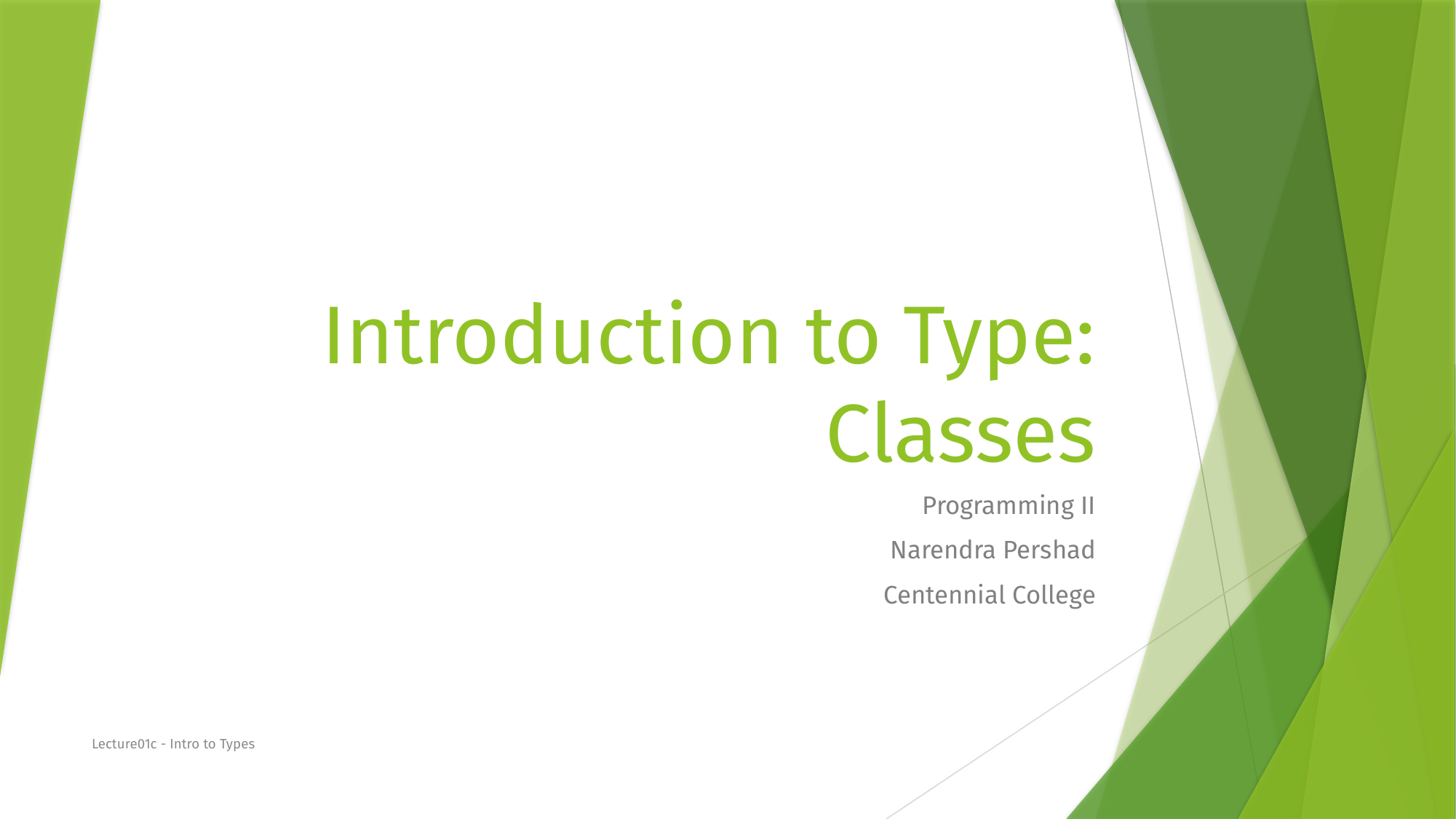

# Introduction to Type: Classes
Programming II
Narendra Pershad
Centennial College
Lecture01c - Intro to Types